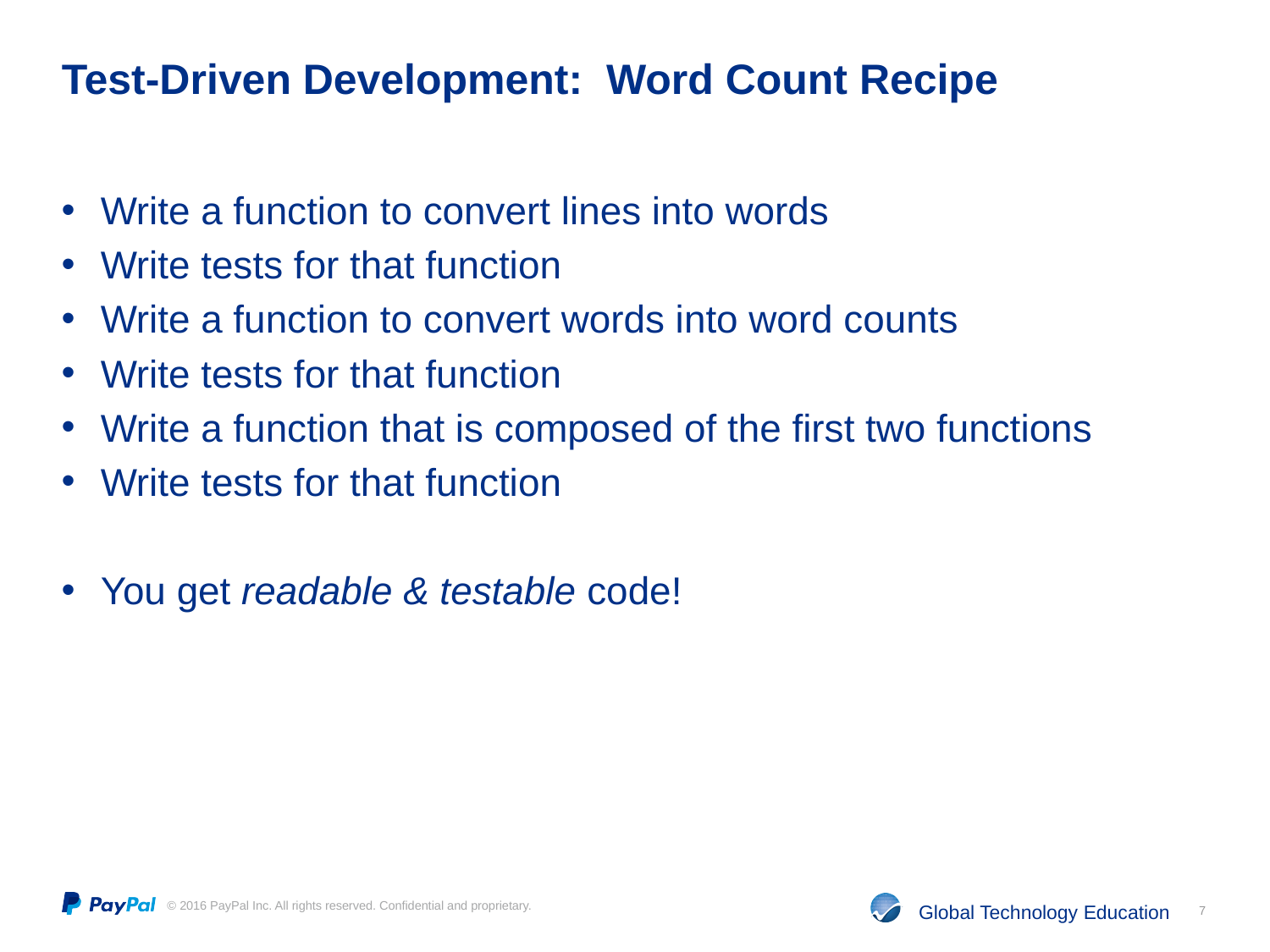

# Test-Driven Development:  Word Count Recipe
Write a function to convert lines into words
Write tests for that function
Write a function to convert words into word counts
Write tests for that function
Write a function that is composed of the first two functions
Write tests for that function

You get readable & testable code!
7